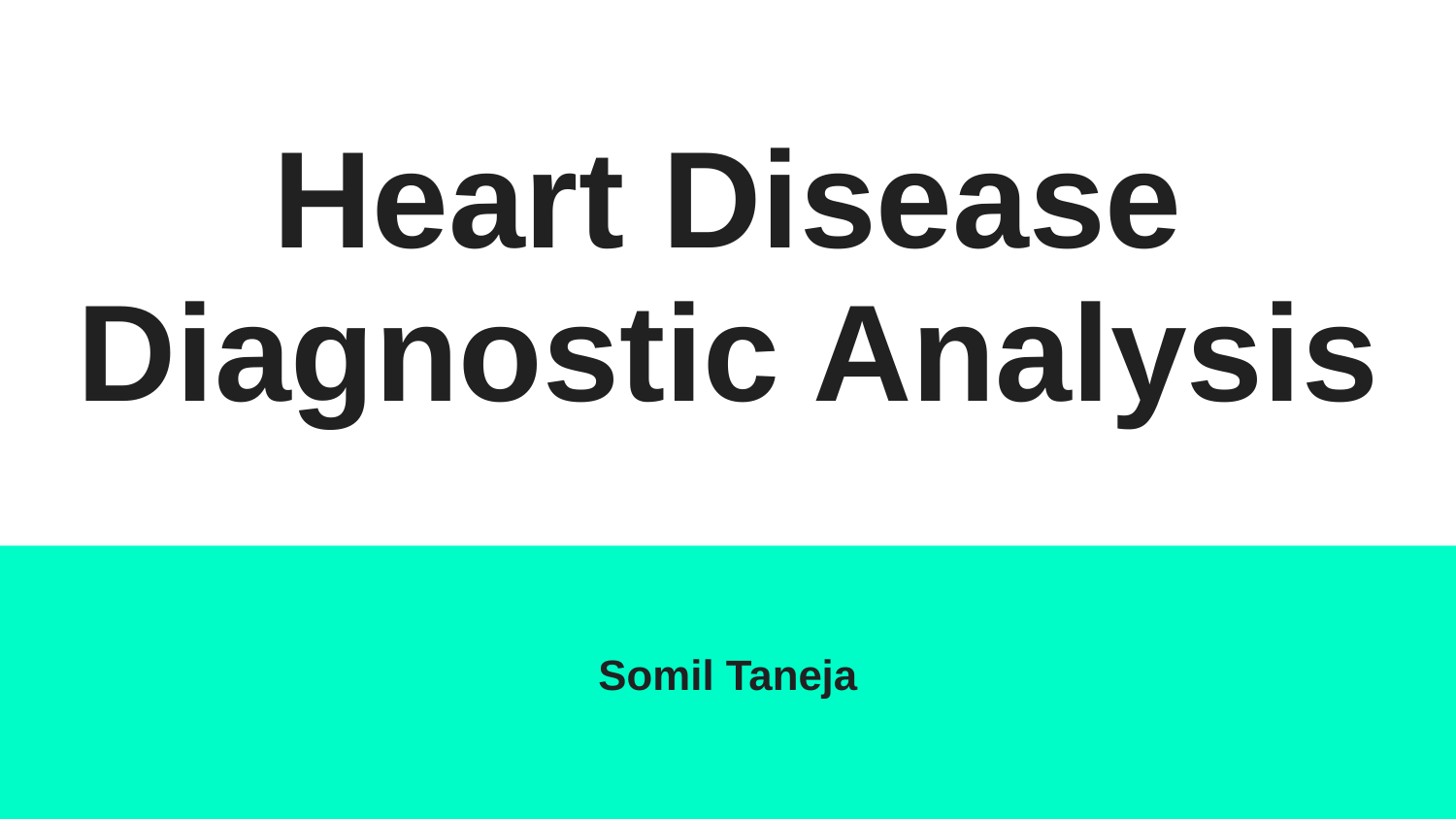

# Heart Disease Diagnostic Analysis
Somil Taneja